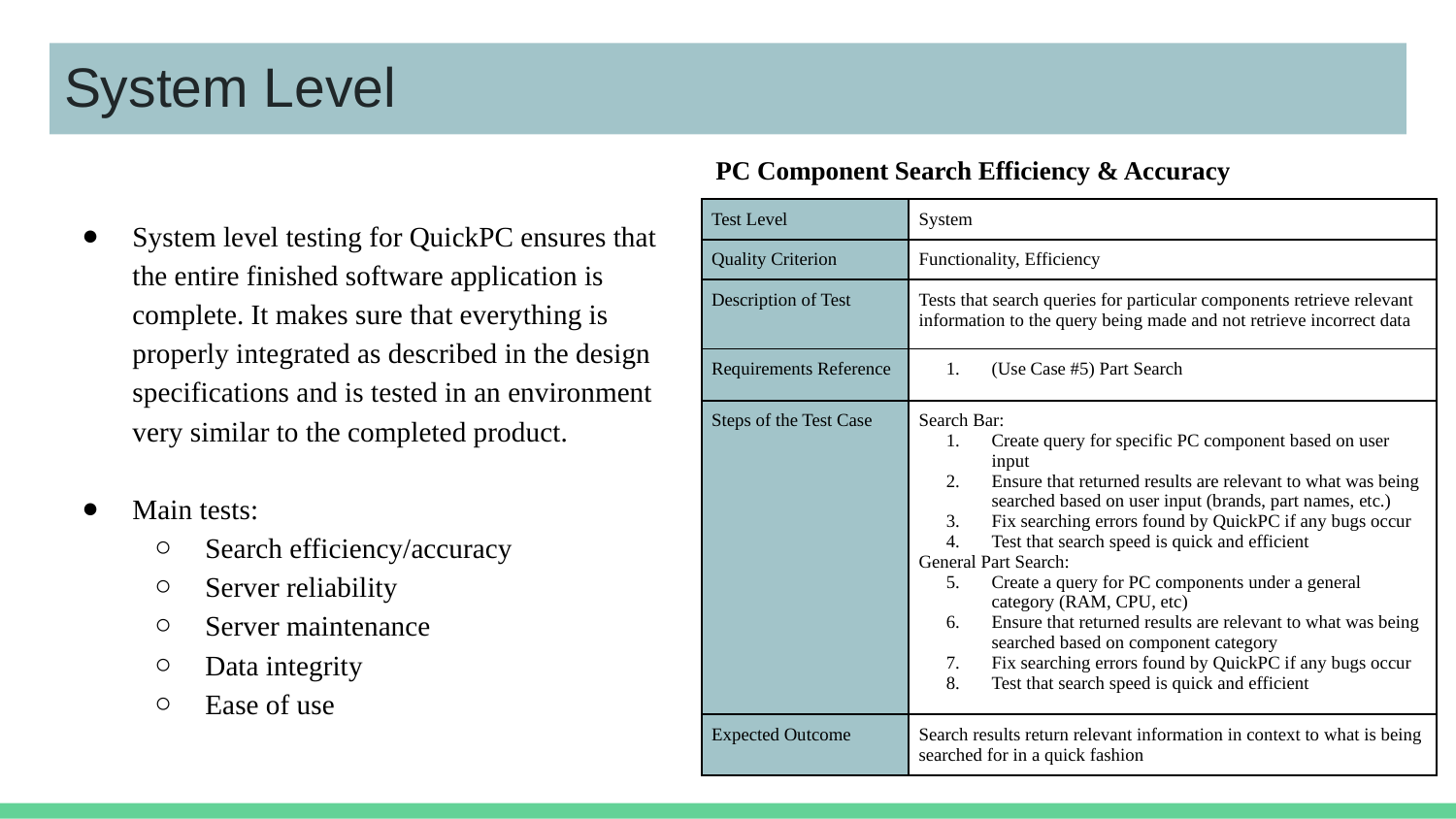

# System Level
PC Component Search Efficiency & Accuracy

| Test Level | System |
| --- | --- |
| Quality Criterion | Functionality, Efficiency |
| Description of Test | Tests that search queries for particular components retrieve relevant information to the query being made and not retrieve incorrect data |
| Requirements Reference | (Use Case #5) Part Search |
| Steps of the Test Case | Search Bar: Create query for specific PC component based on user input Ensure that returned results are relevant to what was being searched based on user input (brands, part names, etc.) Fix searching errors found by QuickPC if any bugs occur Test that search speed is quick and efficient General Part Search: Create a query for PC components under a general category (RAM, CPU, etc) Ensure that returned results are relevant to what was being searched based on component category Fix searching errors found by QuickPC if any bugs occur Test that search speed is quick and efficient |
| Expected Outcome | Search results return relevant information in context to what is being searched for in a quick fashion |
System level testing for QuickPC ensures that the entire finished software application is complete. It makes sure that everything is properly integrated as described in the design specifications and is tested in an environment very similar to the completed product.

Main tests:
Search efficiency/accuracy
Server reliability
Server maintenance
Data integrity
Ease of use